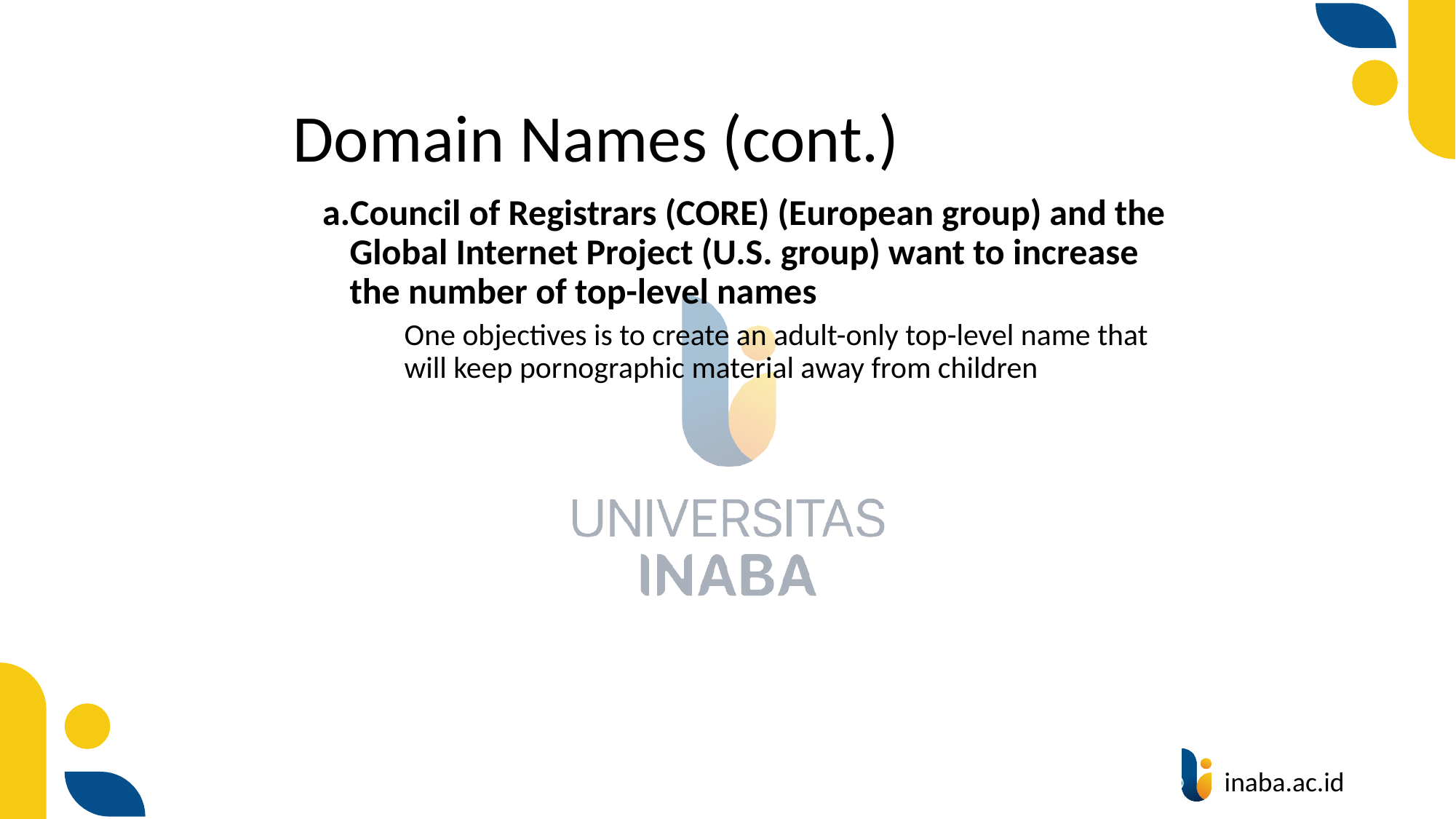

# Domain Names (cont.)
Council of Registrars (CORE) (European group) and the Global Internet Project (U.S. group) want to increase the number of top-level names
	One objectives is to create an adult-only top-level name that will keep pornographic material away from children
35
© Prentice Hall 2020